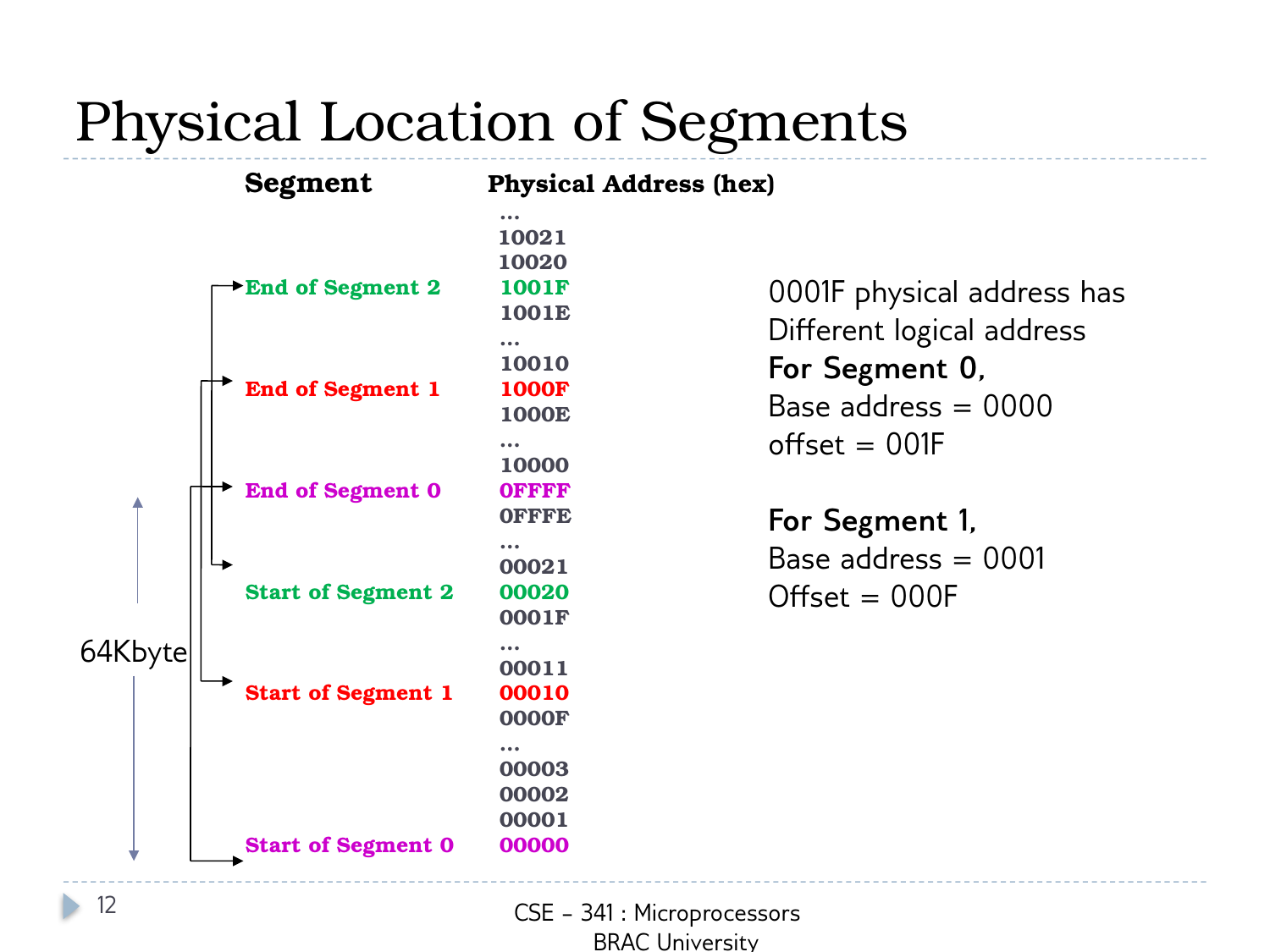

# Physical Location of Segments
Segment                Physical Address (hex)
                              	…
                                   10021
                                   10020
End of Segment 2 	1001F
                         	1001E
                                	…
                         	10010
End of Segment 1 	1000F
                         	1000E
                         	…
                       	10000
End of Segment 0 	0FFFF
                      	0FFFE
                      	…
		00021
Start of Segment 2 	00020
                      	0001F
                      	…
                      	00011
Start of Segment 1 	00010
                      	0000F
                      	…
                      	00003
                      	00002
                      	00001
Start of Segment 0 	00000

0001F physical address has
Different logical address
For Segment 0,
Base address = 0000
offset = 001F

For Segment 1,
Base address = 0001
Offset = 000F

64Kbyte

12
CSE – 341 : Microprocessors
    BRAC University